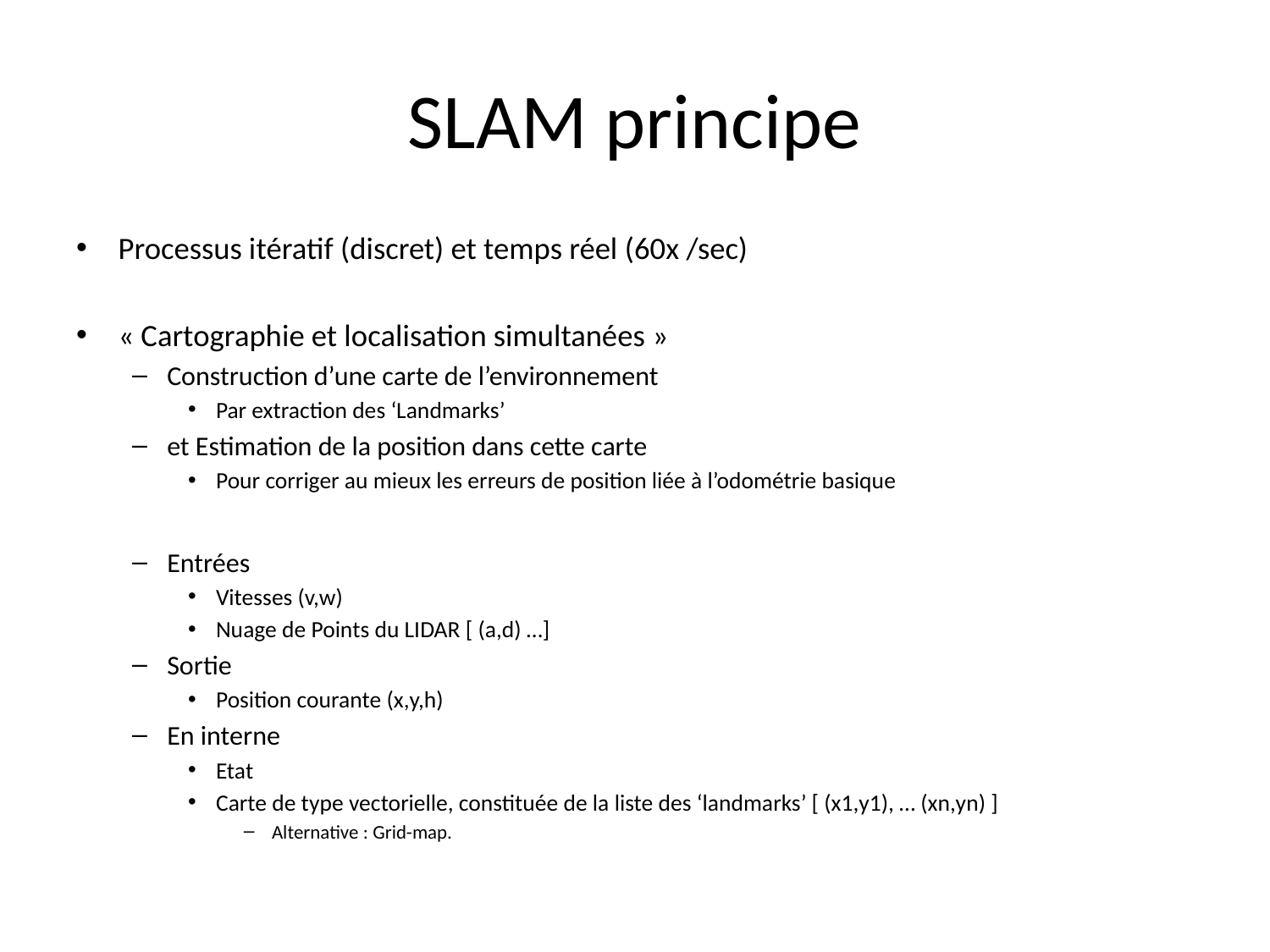

# SLAM principe
Processus itératif (discret) et temps réel (60x /sec)

« Cartographie et localisation simultanées »
Construction d’une carte de l’environnement
Par extraction des ‘Landmarks’
et Estimation de la position dans cette carte
Pour corriger au mieux les erreurs de position liée à l’odométrie basique

Entrées
Vitesses (v,w)
Nuage de Points du LIDAR [ (a,d) …]
Sortie
Position courante (x,y,h)
En interne
Etat
Carte de type vectorielle, constituée de la liste des ‘landmarks’ [ (x1,y1), … (xn,yn) ]
Alternative : Grid-map.